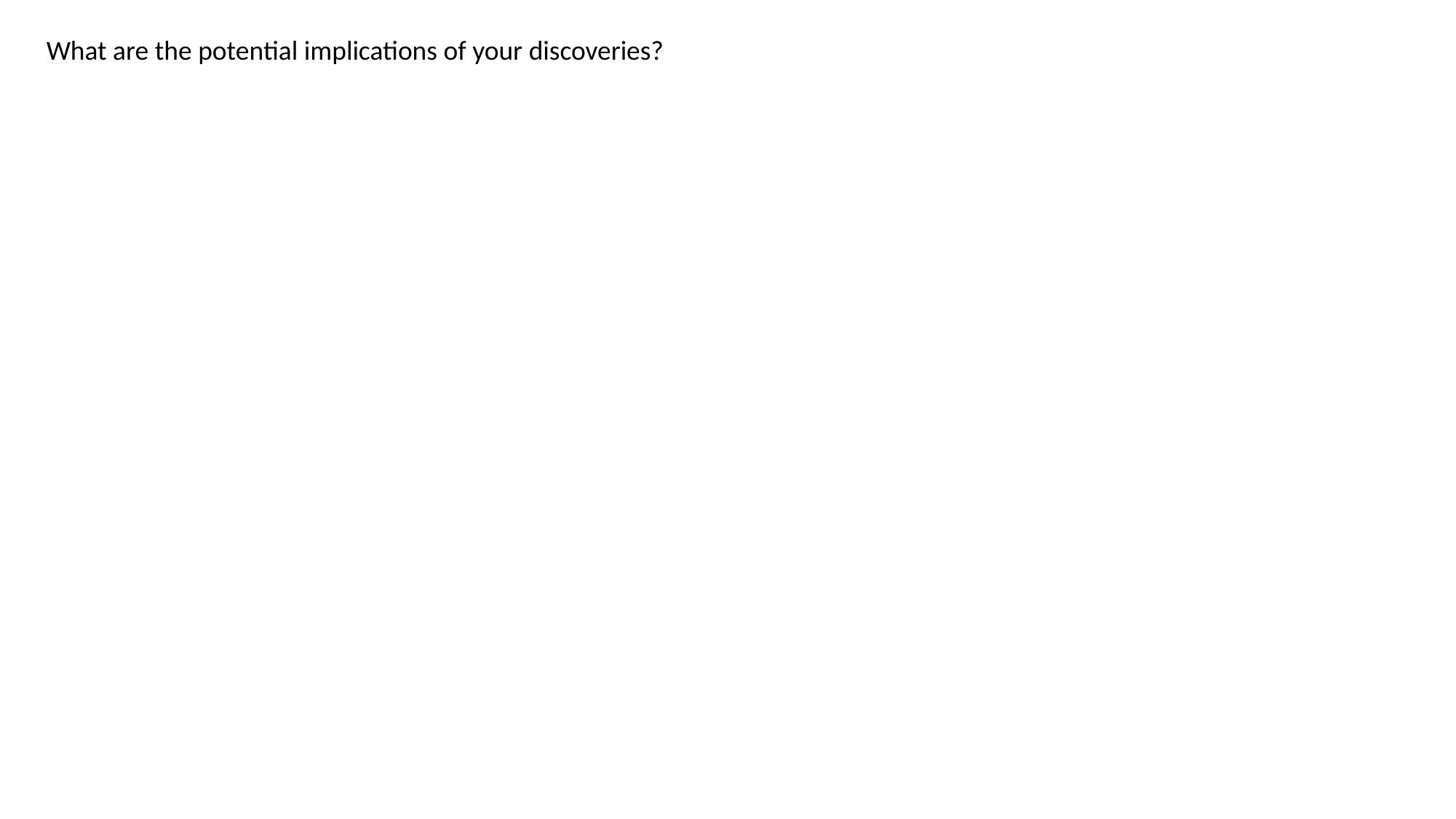

What are the potential implications of your discoveries?